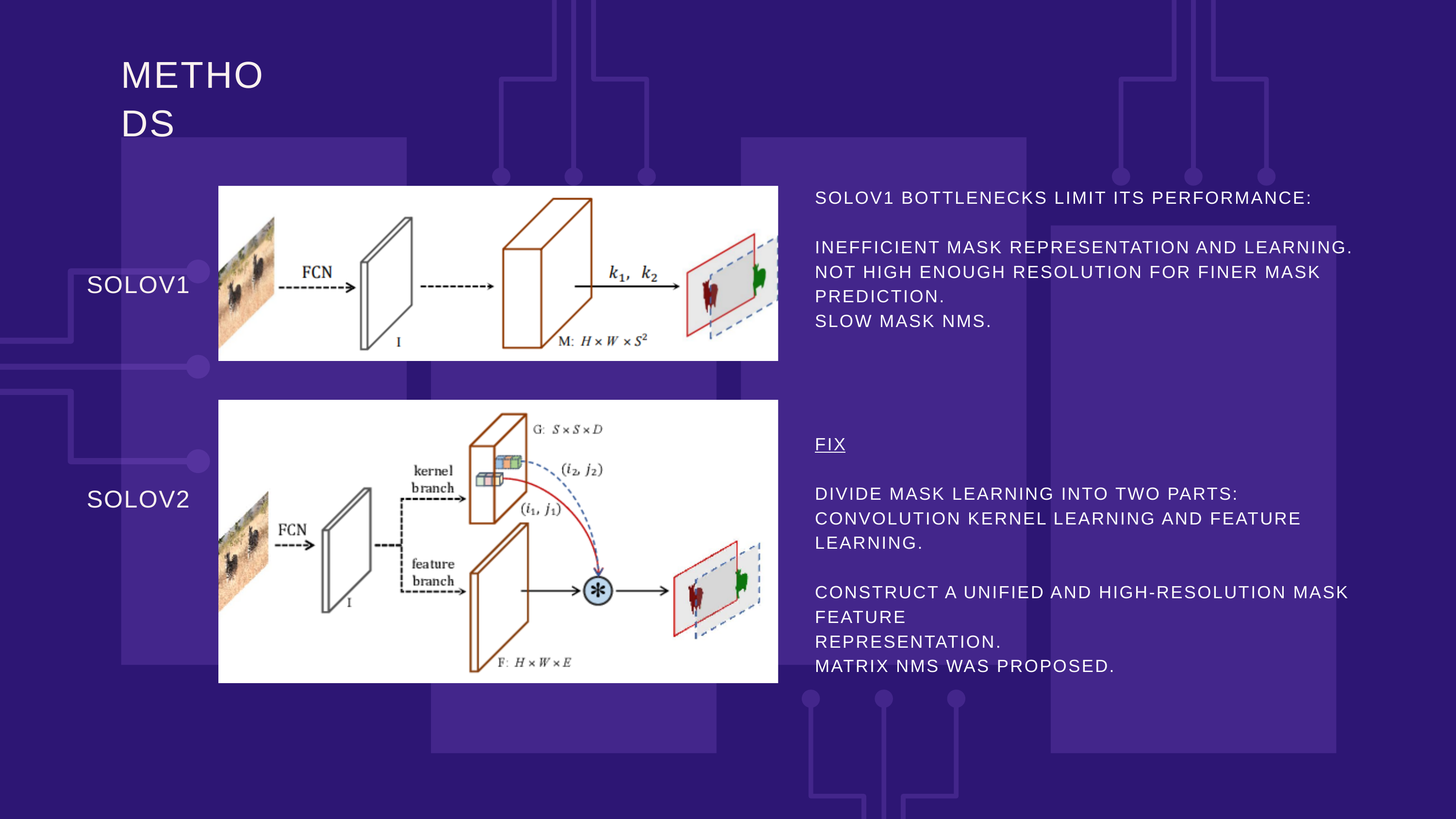

METHODS

SOLOV1 BOTTLENECKS LIMIT ITS PERFORMANCE:

INEFFICIENT MASK REPRESENTATION AND LEARNING.
NOT HIGH ENOUGH RESOLUTION FOR FINER MASK PREDICTION.
SLOW MASK NMS.

FIX

DIVIDE MASK LEARNING INTO TWO PARTS:
CONVOLUTION KERNEL LEARNING AND FEATURE LEARNING.

CONSTRUCT A UNIFIED AND HIGH-RESOLUTION MASK FEATURE
REPRESENTATION.
MATRIX NMS WAS PROPOSED.

SOLOV1

SOLOV2